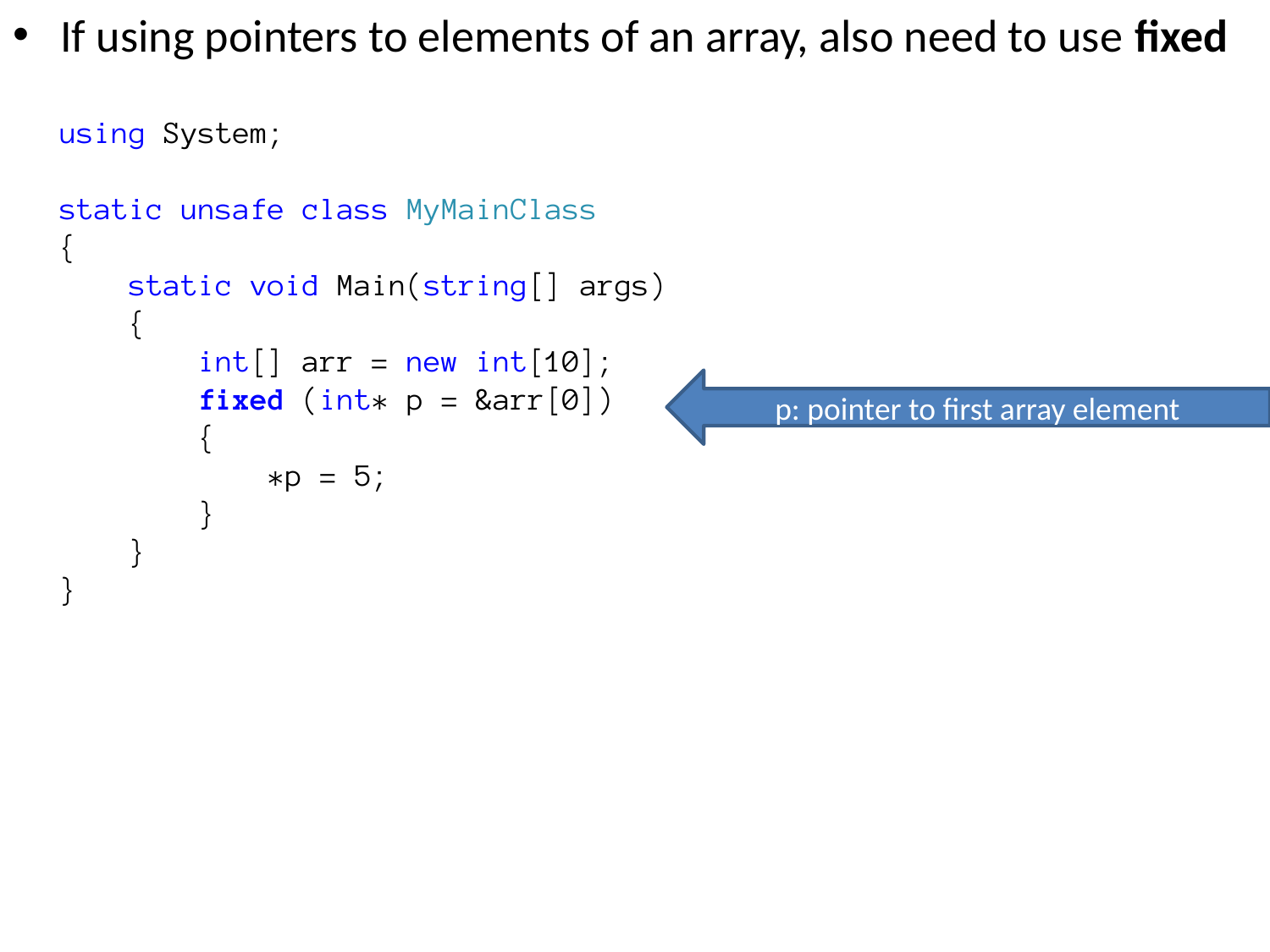

If using pointers to elements of an array, also need to use fixed
using System;

static unsafe class MyMainClass
{
    static void Main(string[] args)
    {
        int[] arr = new int[10];
        fixed (int* p = &arr[0])
        {
            *p = 5;
        }
    }
}

p: pointer to first array element